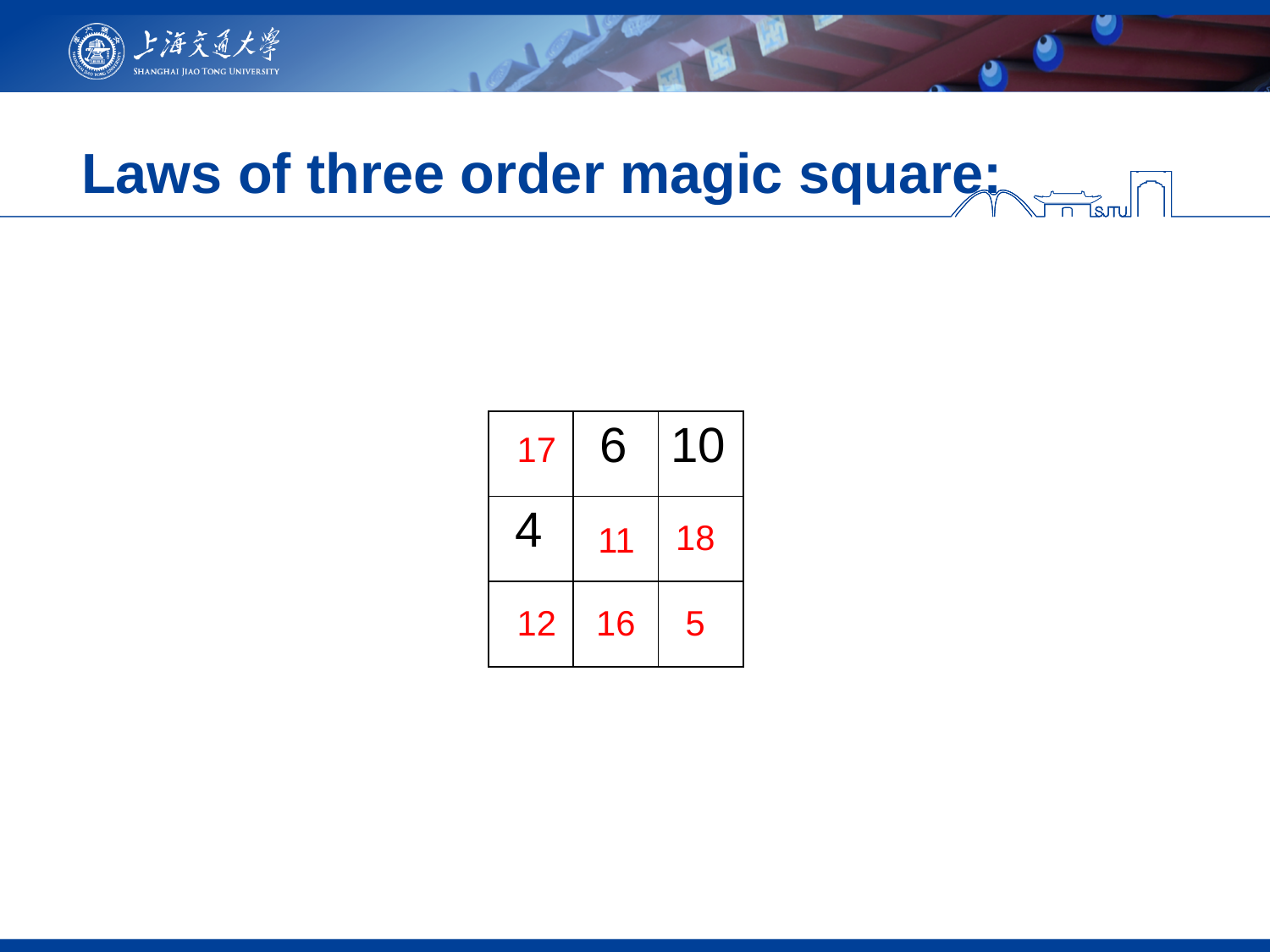

# Laws of three order magic square:
|  | 6 | 10 |
| --- | --- | --- |
| 4 |  |  |
|  |  |  |
17
18
11
12
16
5